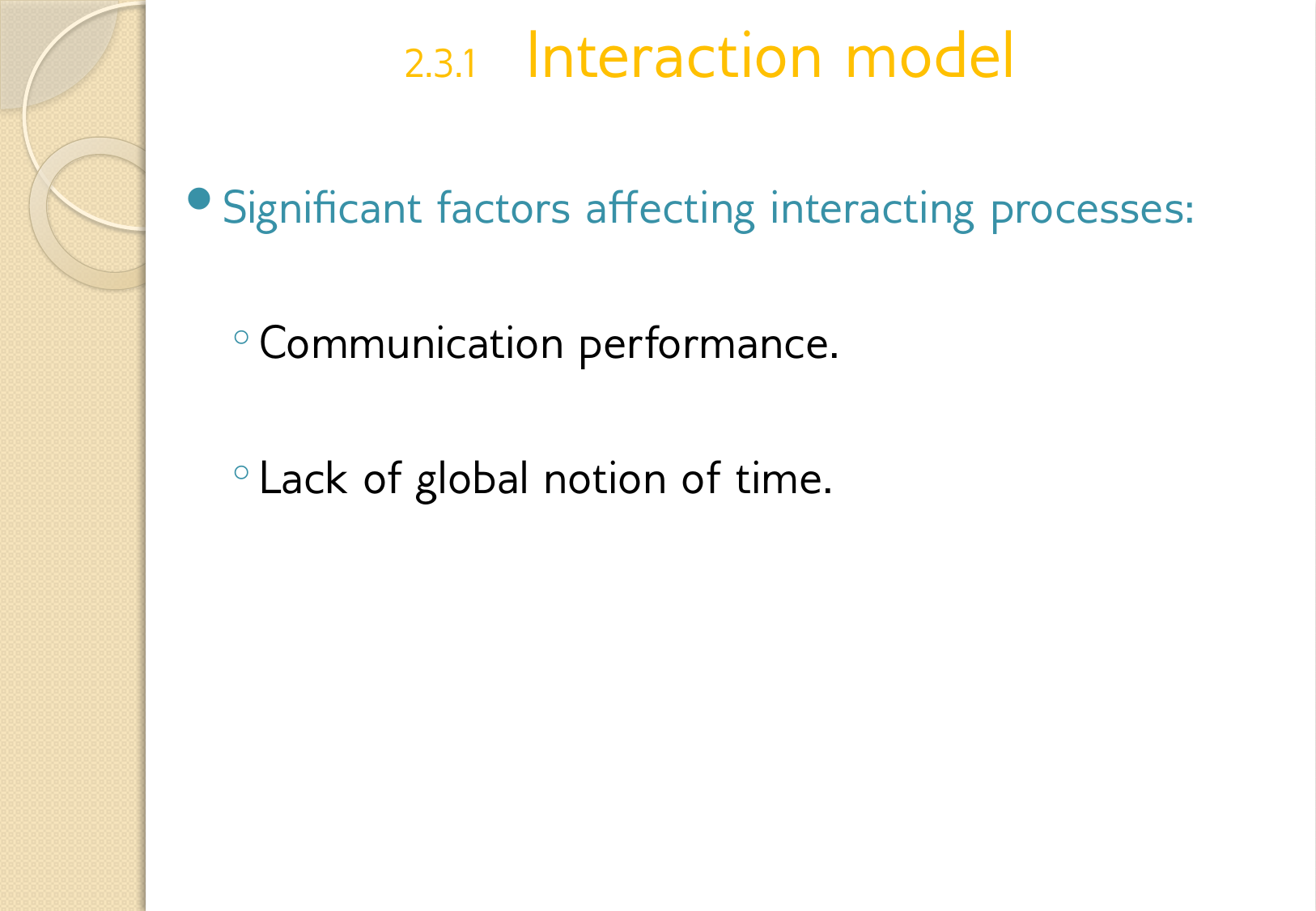

2.3.1	Interaction model

Significant factors affecting interacting processes:

Communication performance.

Lack of global notion of time.